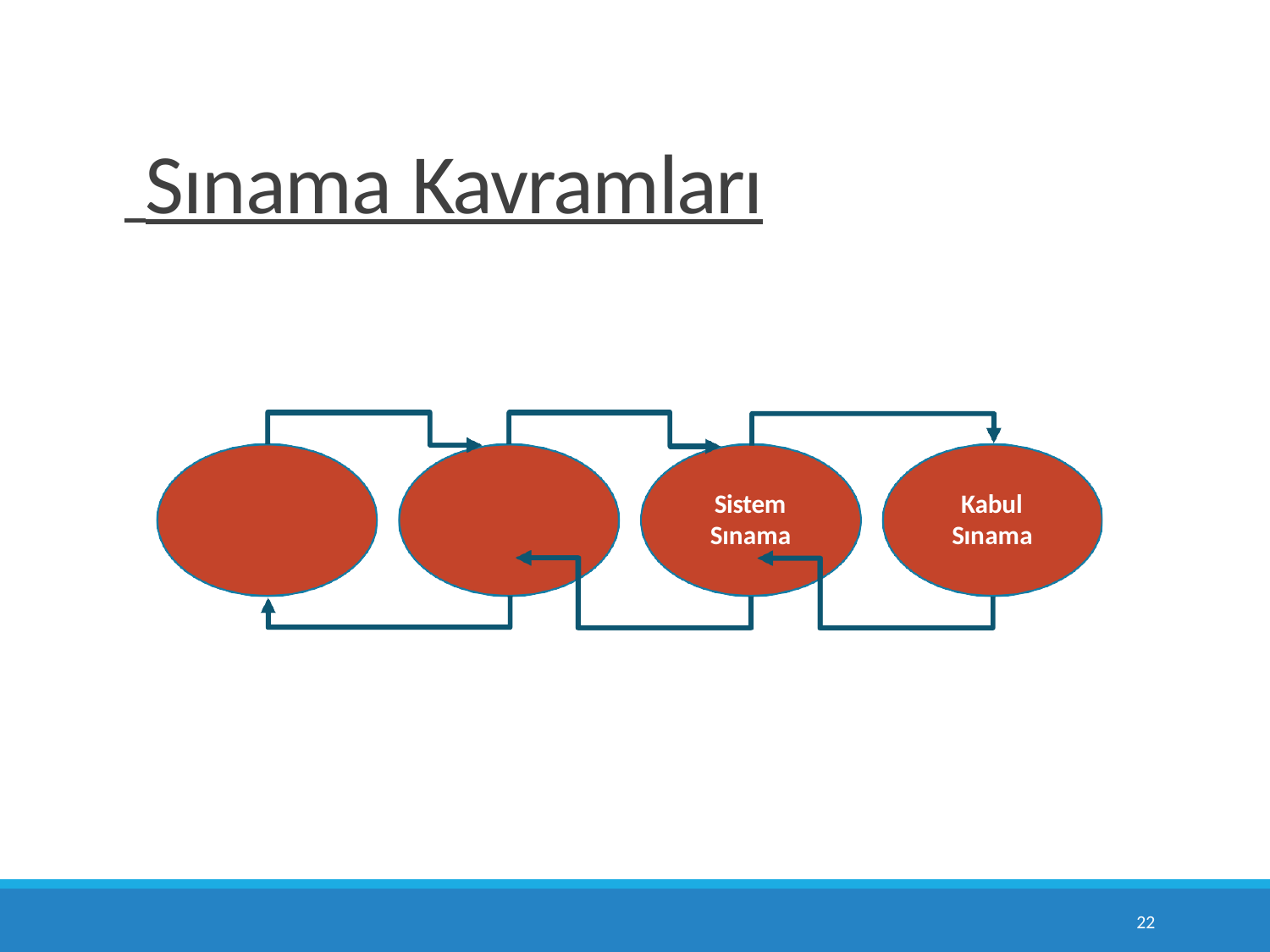

# Sınama Kavramları

Birim  Sınama
Alt Sistem  Sınama
Sistem  Sınama
Kabul  Sınama
22